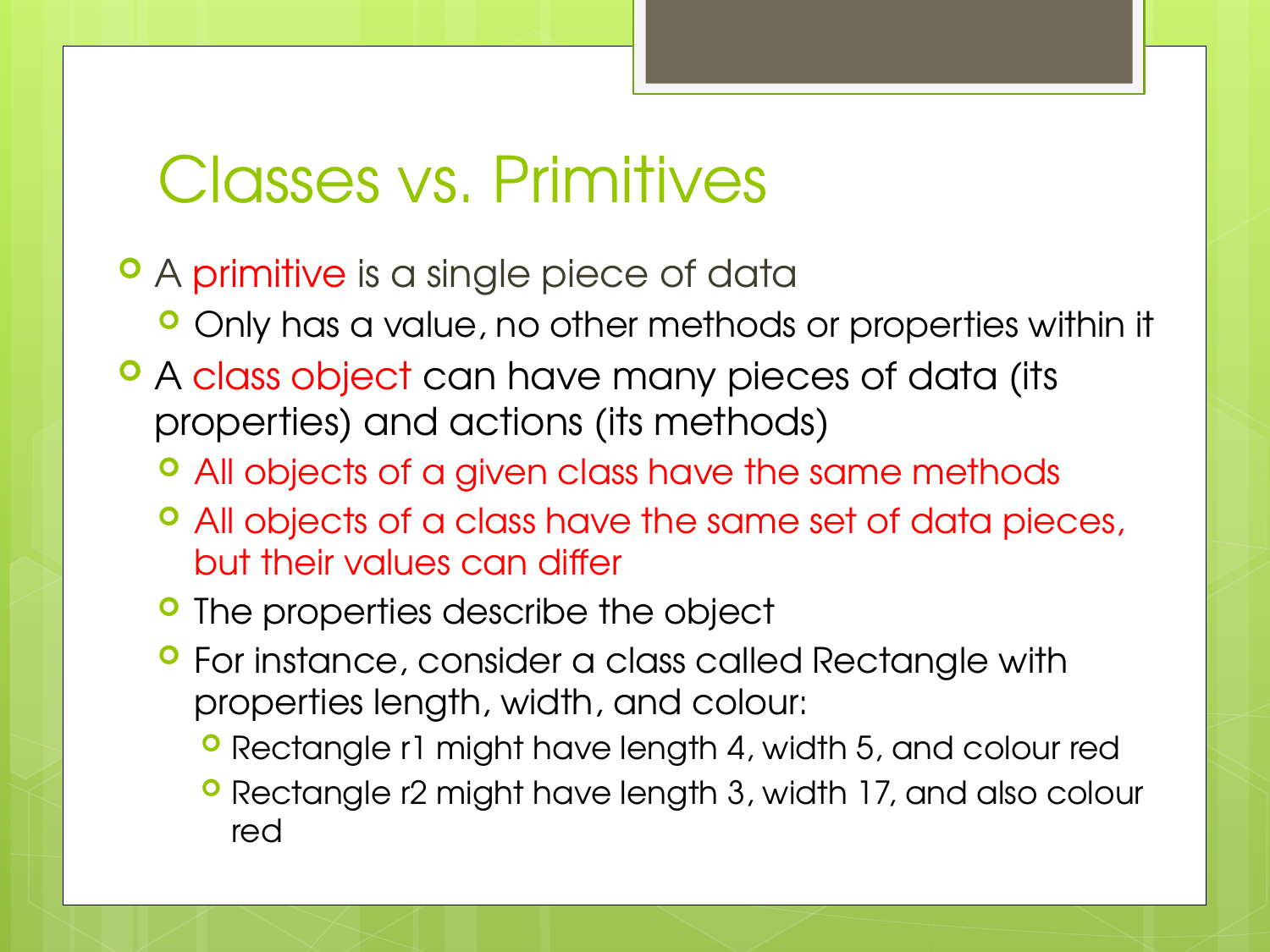

# Classes vs. Primitives
A primitive is a single piece of data
Only has a value, no other methods or properties within it
A class object can have many pieces of data (its properties) and actions (its methods)
All objects of a given class have the same methods
All objects of a class have the same set of data pieces, but their values can differ
The properties describe the object
For instance, consider a class called Rectangle with properties length, width, and colour:
Rectangle r1 might have length 4, width 5, and colour red
Rectangle r2 might have length 3, width 17, and also colour red